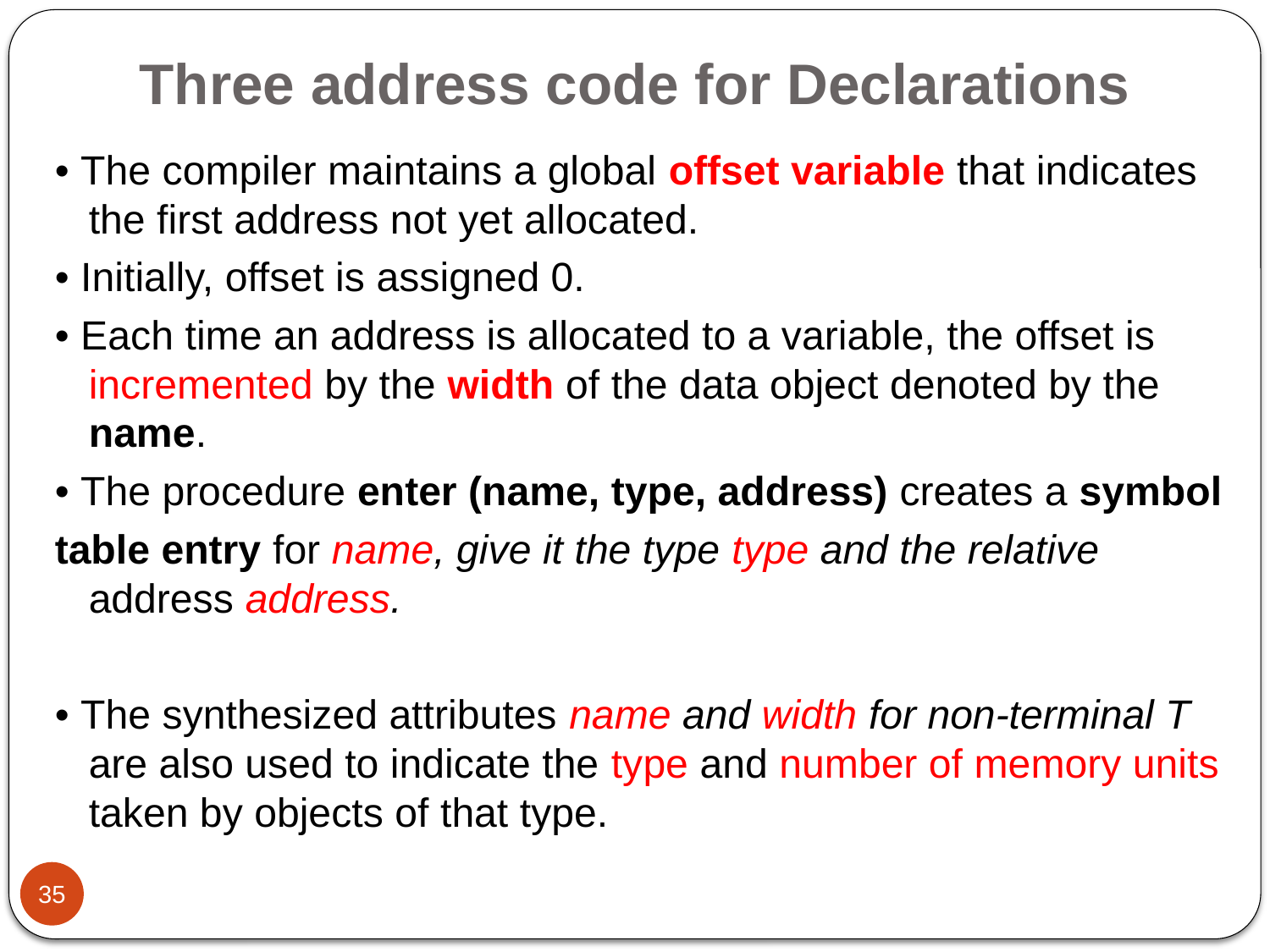

# Three address code for Declarations
• The compiler maintains a global offset variable that indicates the first address not yet allocated.
• Initially, offset is assigned 0.
• Each time an address is allocated to a variable, the offset is incremented by the width of the data object denoted by the name.
• The procedure enter (name, type, address) creates a symbol
table entry for name, give it the type type and the relative address address.

• The synthesized attributes name and width for non-terminal T are also used to indicate the type and number of memory units taken by objects of that type.
35